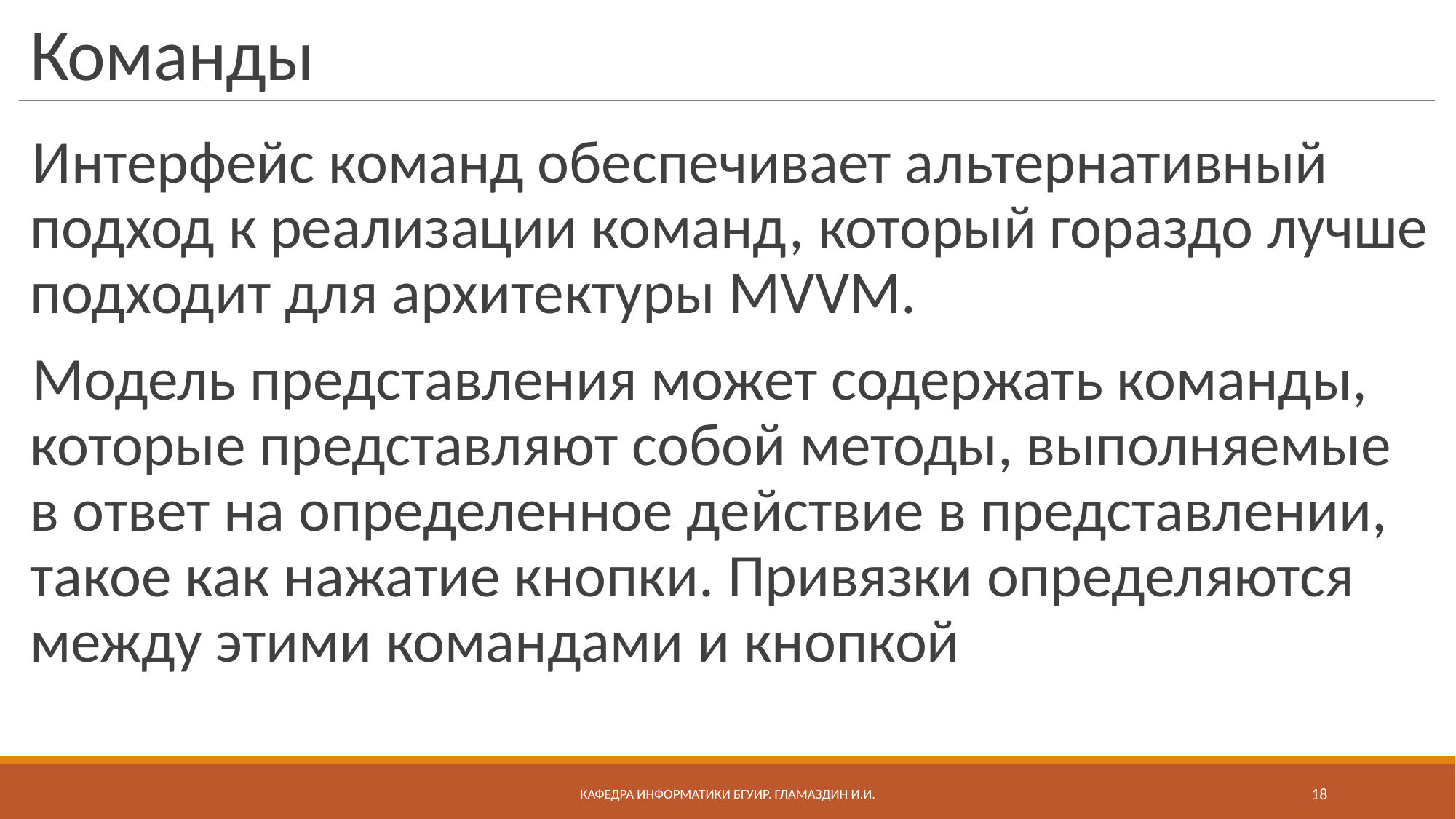

# Команды
Интерфейс команд обеспечивает альтернативный подход к реализации команд, который гораздо лучше подходит для архитектуры MVVM.
Модель представления может содержать команды, которые представляют собой методы, выполняемые в ответ на определенное действие в представлении, такое как нажатие кнопки. Привязки определяются между этими командами и кнопкой
Кафедра информатики бгуир. Гламаздин И.и.
18